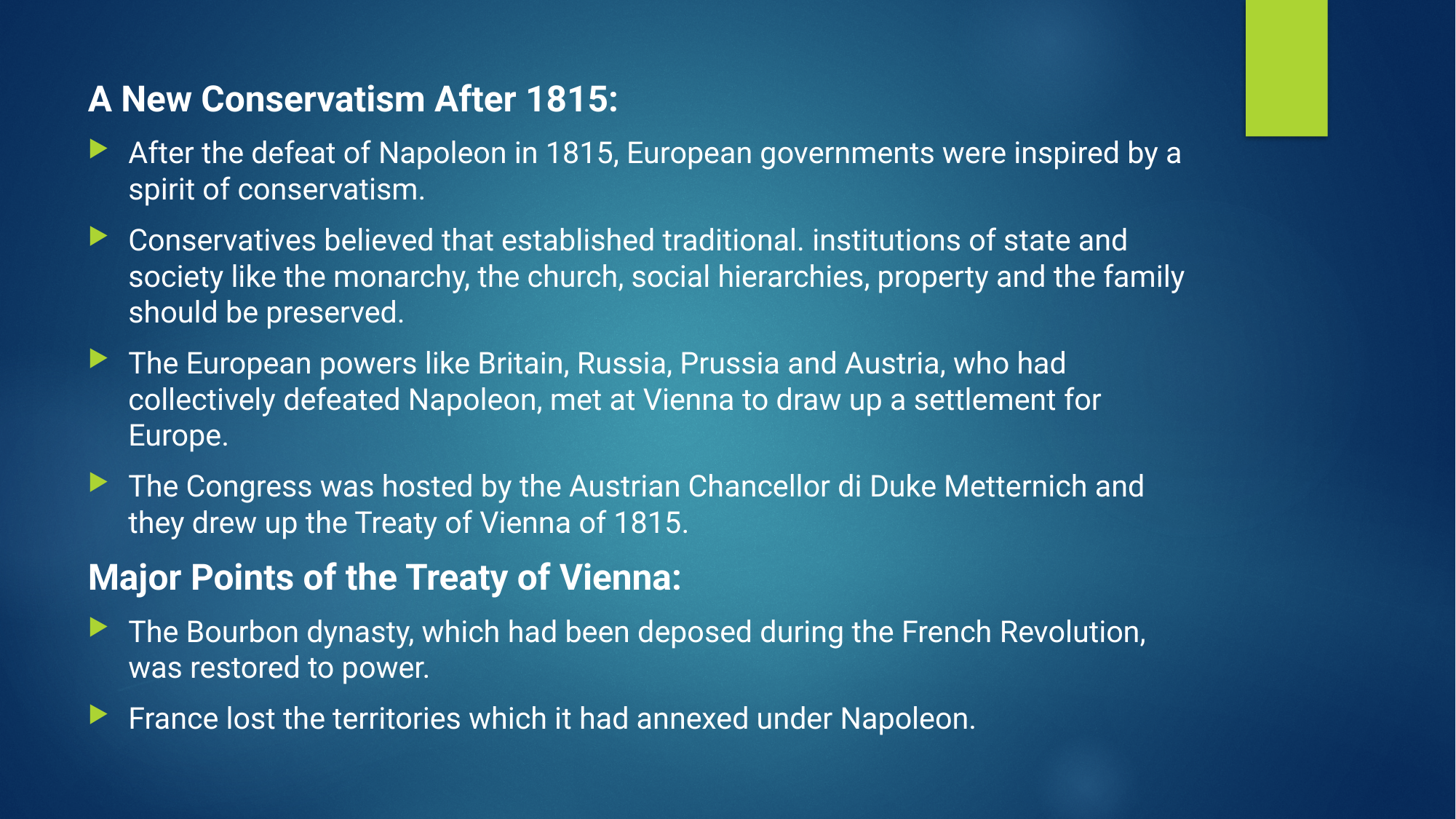

A New Conservatism After 1815:
After the defeat of Napoleon in 1815, European governments were inspired by a spirit of conservatism.
Conservatives believed that established traditional. institutions of state and society like the monarchy, the church, social hierarchies, property and the family should be preserved.
The European powers like Britain, Russia, Prussia and Austria, who had collectively defeated Napoleon, met at Vienna to draw up a settlement for Europe.
The Congress was hosted by the Austrian Chancellor di Duke Metternich and they drew up the Treaty of Vienna of 1815.
Major Points of the Treaty of Vienna:
The Bourbon dynasty, which had been deposed during the French Revolution, was restored to power.
France lost the territories which it had annexed under Napoleon.